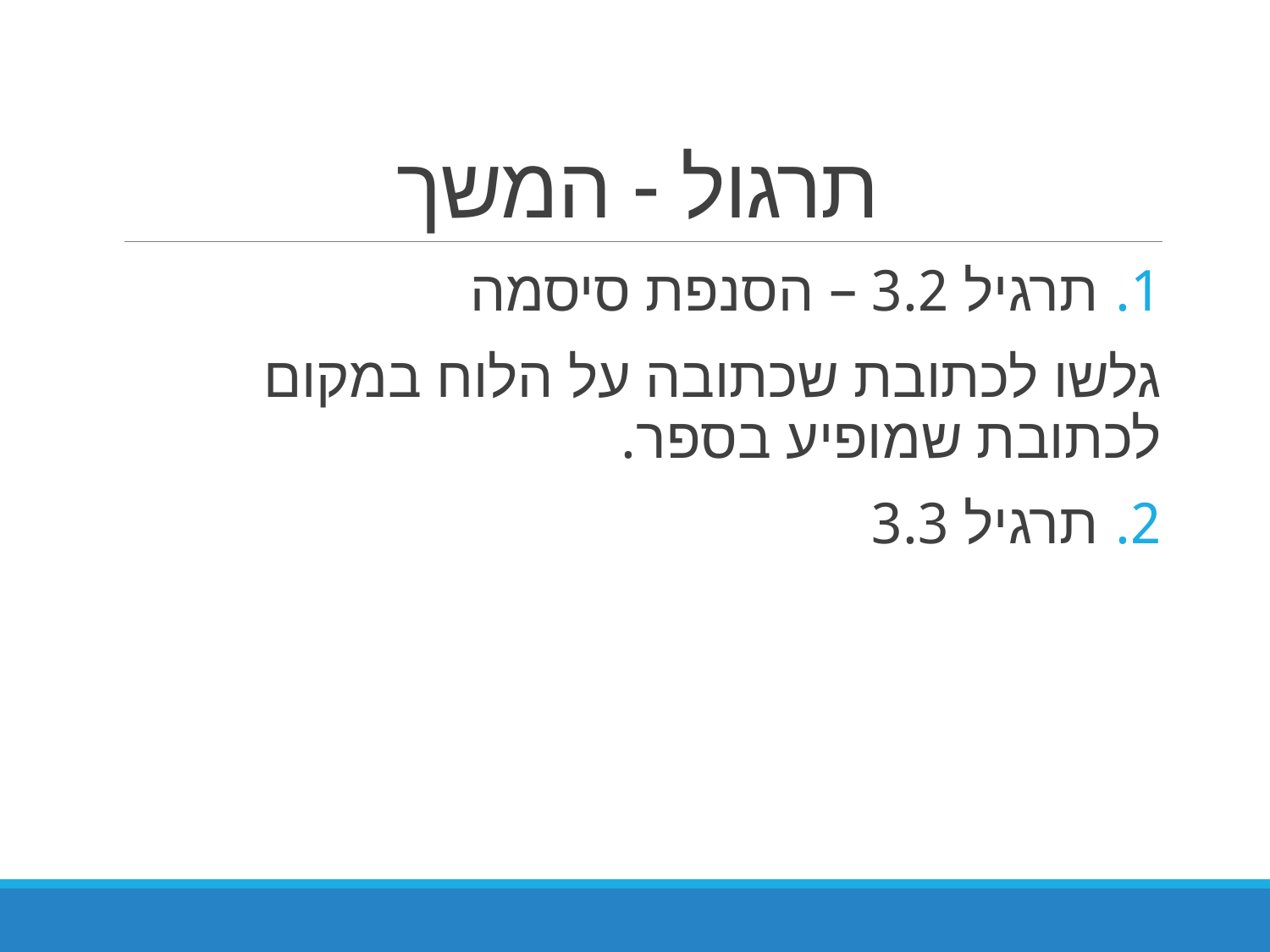

# תרגול - המשך
תרגיל 3.2 – הסנפת סיסמה
גלשו לכתובת שכתובה על הלוח במקום לכתובת שמופיע בספר.
תרגיל 3.3